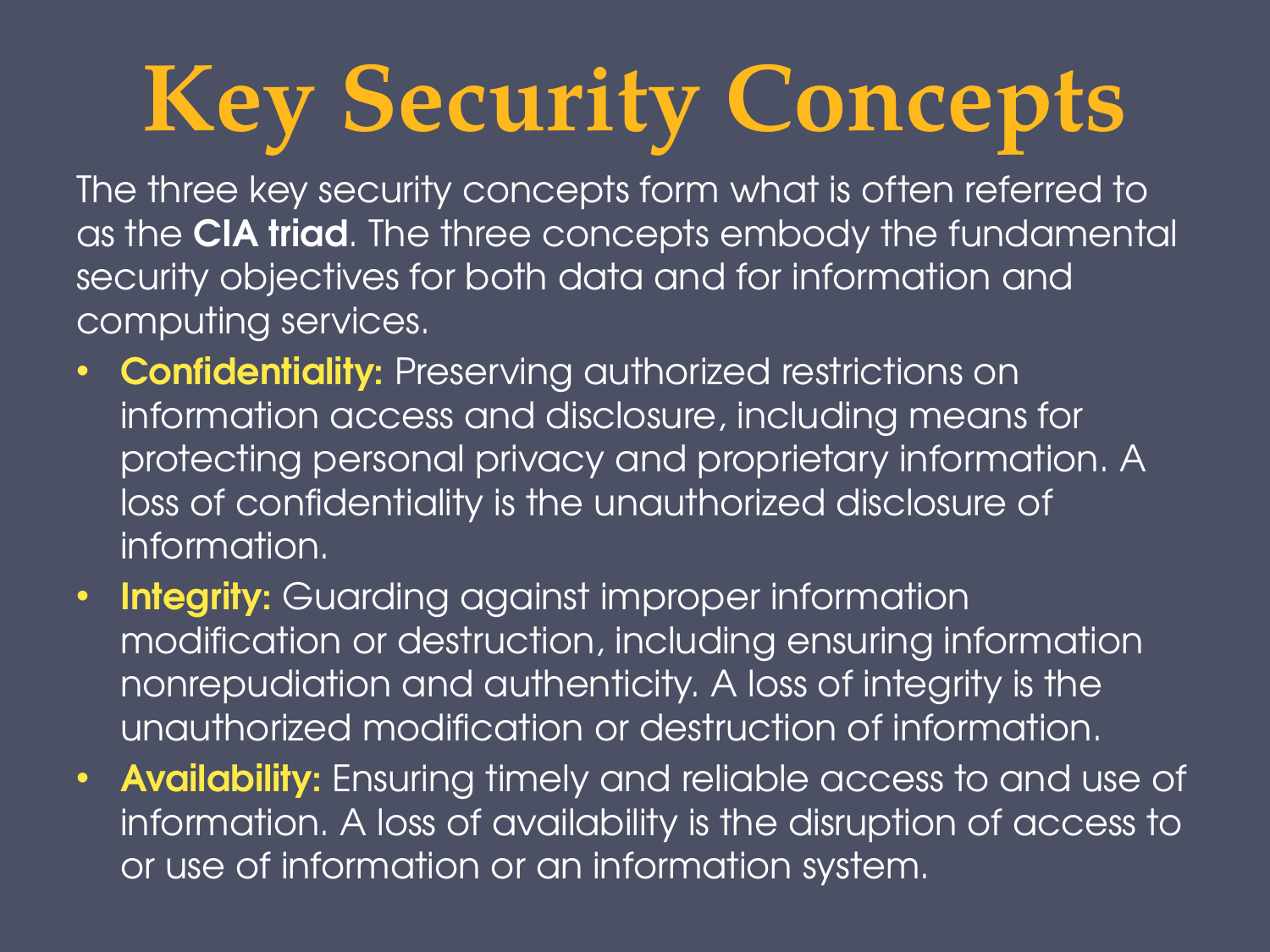

# Key Security Concepts
The three key security concepts form what is often referred to as the CIA triad. The three concepts embody the fundamental security objectives for both data and for information and computing services.
Confidentiality: Preserving authorized restrictions on information access and disclosure, including means for protecting personal privacy and proprietary information. A loss of confidentiality is the unauthorized disclosure of information.
Integrity: Guarding against improper information modification or destruction, including ensuring information nonrepudiation and authenticity. A loss of integrity is the unauthorized modification or destruction of information.
Availability: Ensuring timely and reliable access to and use of information. A loss of availability is the disruption of access to or use of information or an information system.